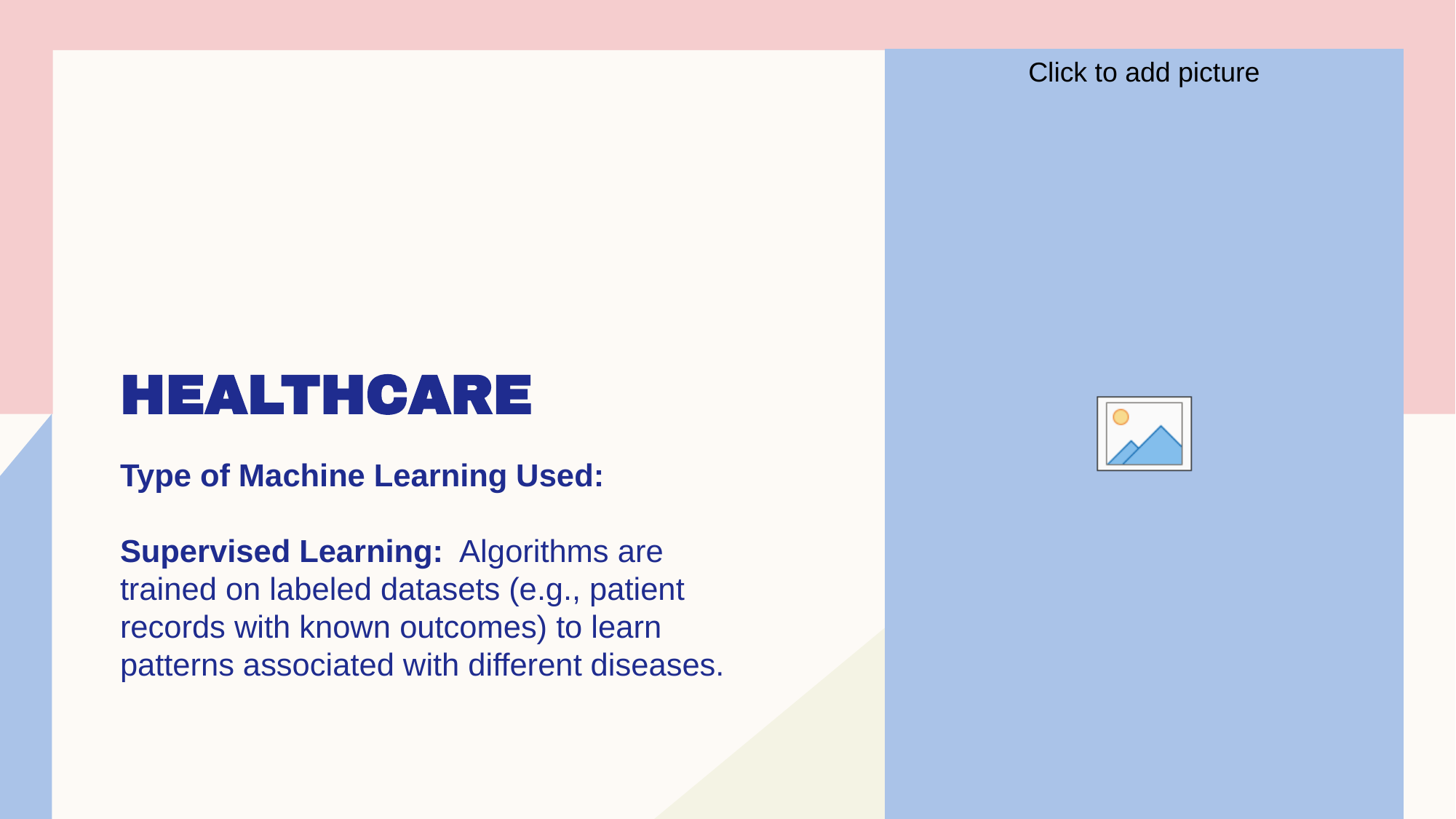

# Healthcare
Type of Machine Learning Used:

Supervised Learning:  Algorithms are trained on labeled datasets (e.g., patient records with known outcomes) to learn patterns associated with different diseases.